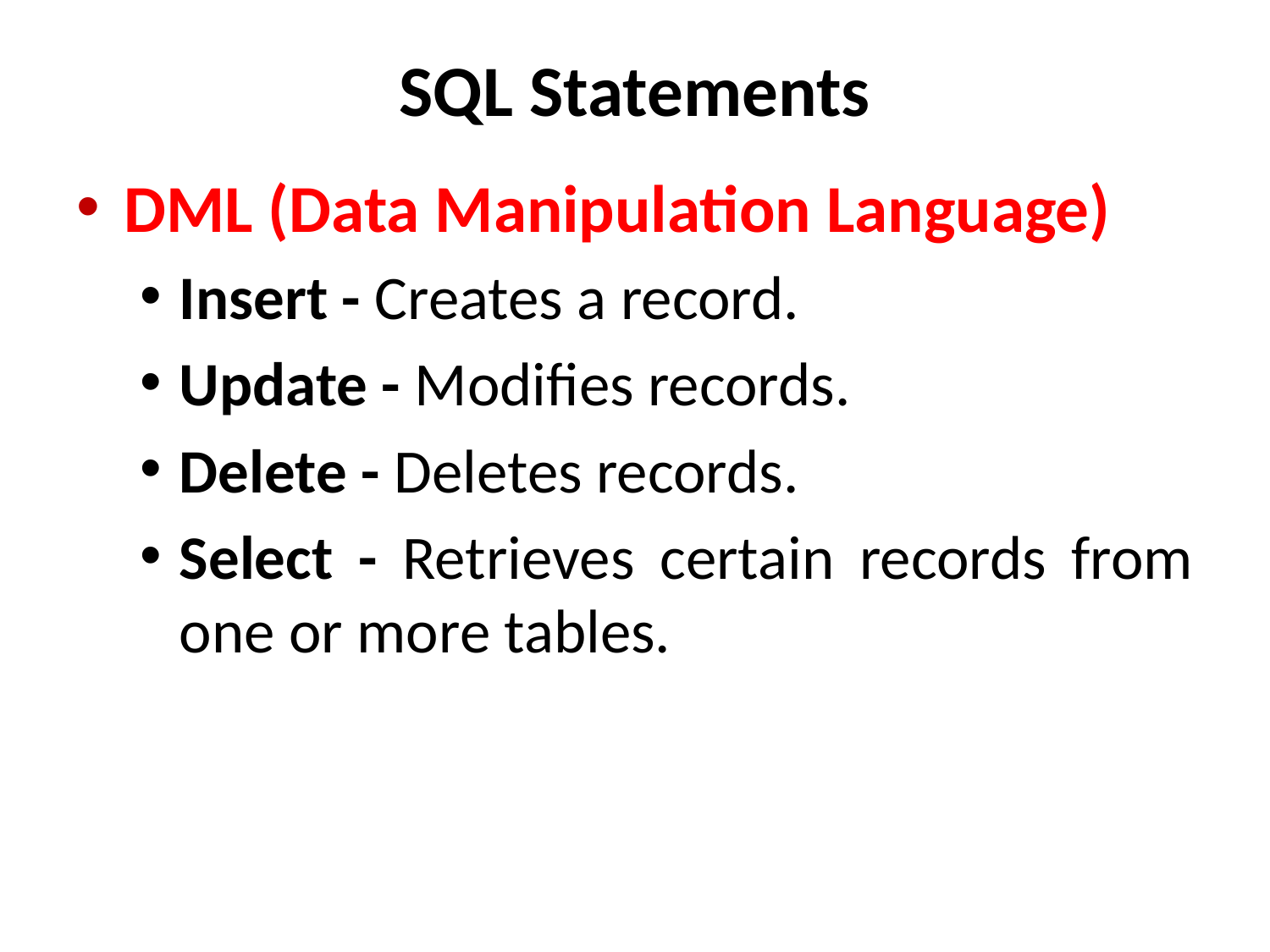

# SQL Statements
DML (Data Manipulation Language)
Insert - Creates a record.
Update - Modifies records.
Delete - Deletes records.
Select - Retrieves certain records from one or more tables.